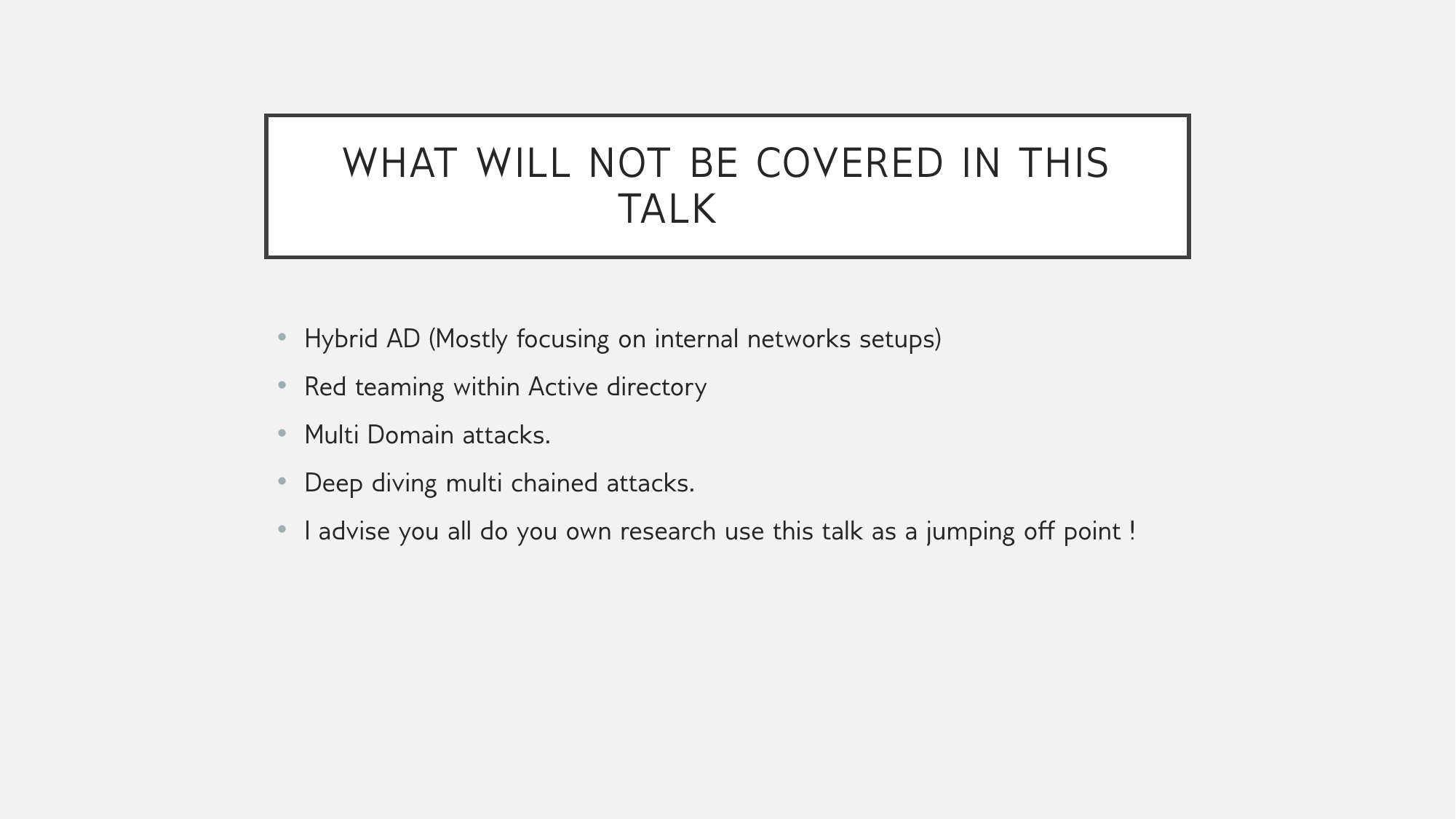

# What will not be covered in this talk
Hybrid AD (Mostly focusing on internal networks setups)
Red teaming within Active directory
Multi Domain attacks.
Deep diving multi chained attacks.
I advise you all do you own research use this talk as a jumping off point !